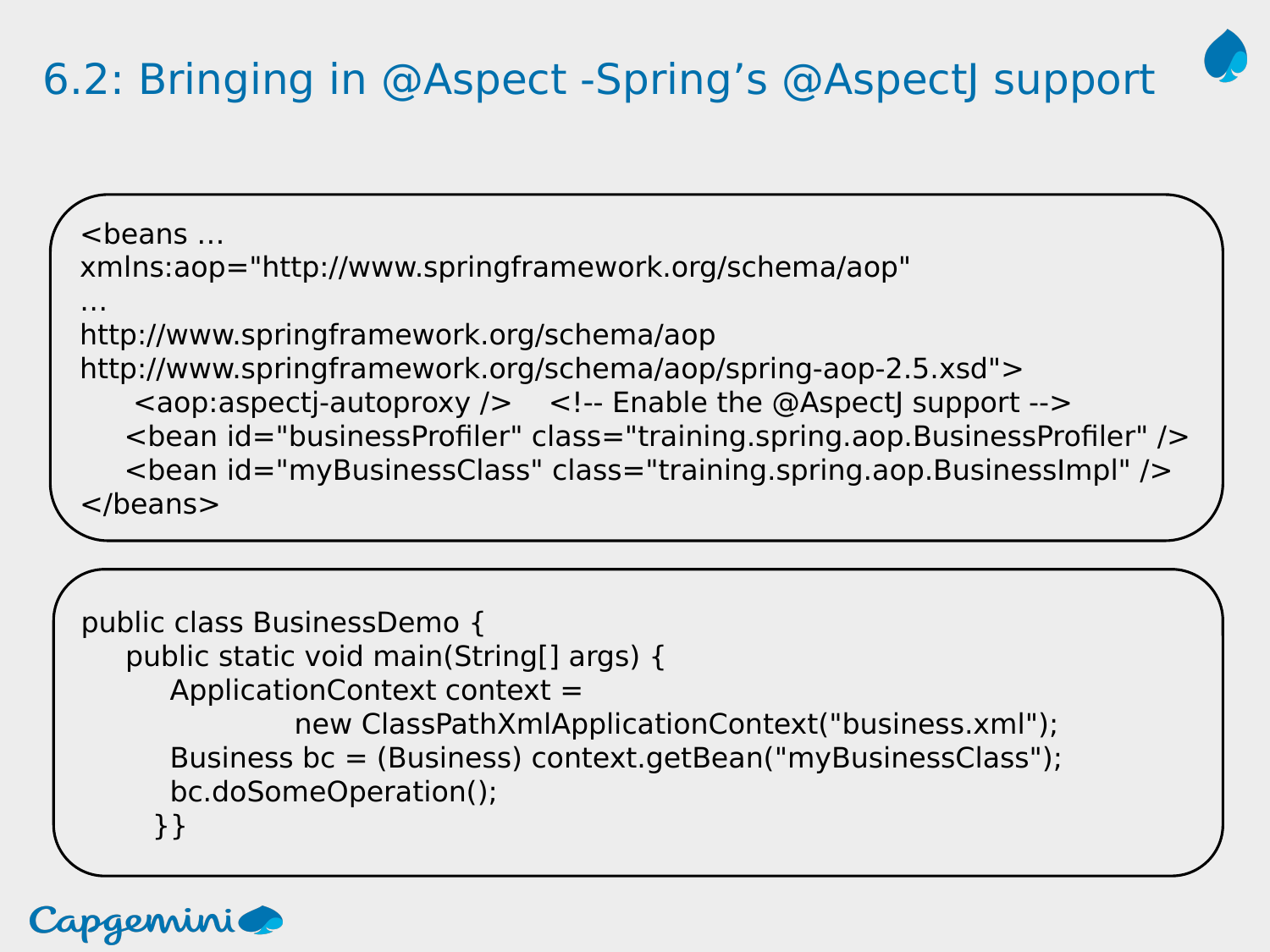

# 6.2: Bringing in @Aspect -Spring’s @AspectJ support
<beans …
xmlns:aop="http://www.springframework.org/schema/aop"
…
http://www.springframework.org/schema/aop
http://www.springframework.org/schema/aop/spring-aop-2.5.xsd">
      <aop:aspectj-autoproxy />    <!-- Enable the @AspectJ support -->
     <bean id="businessProfiler" class="training.spring.aop.BusinessProfiler" />
     <bean id="myBusinessClass" class="training.spring.aop.BusinessImpl" />
</beans>
public class BusinessDemo {
     public static void main(String[] args) {
          ApplicationContext context =
                        new ClassPathXmlApplicationContext("business.xml");
          Business bc = (Business) context.getBean("myBusinessClass");
          bc.doSomeOperation();
        }}